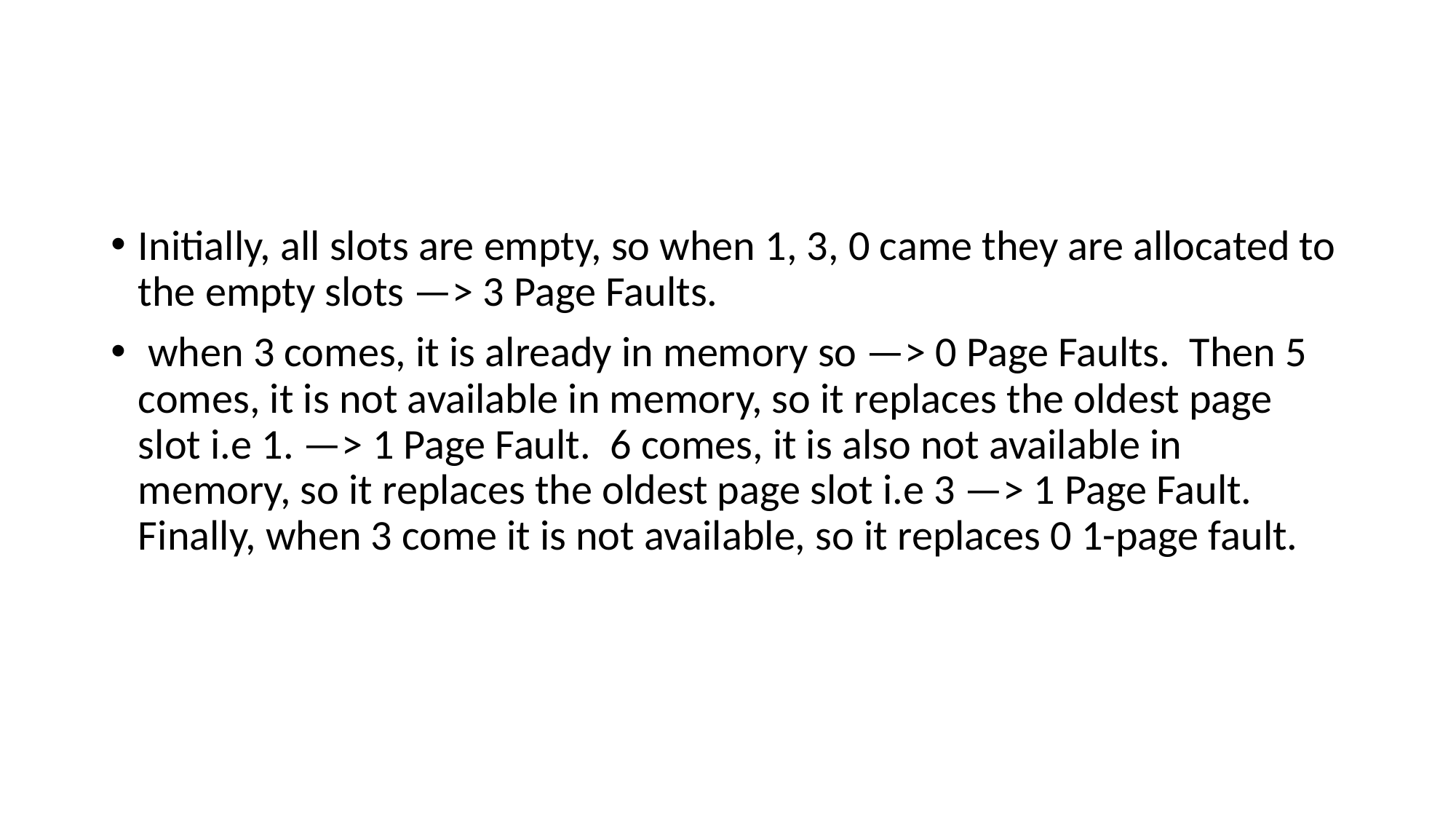

#
Initially, all slots are empty, so when 1, 3, 0 came they are allocated to the empty slots —> 3 Page Faults.
 when 3 comes, it is already in memory so —> 0 Page Faults.  Then 5 comes, it is not available in memory, so it replaces the oldest page slot i.e 1. —> 1 Page Fault.  6 comes, it is also not available in memory, so it replaces the oldest page slot i.e 3 —> 1 Page Fault.  Finally, when 3 come it is not available, so it replaces 0 1-page fault.